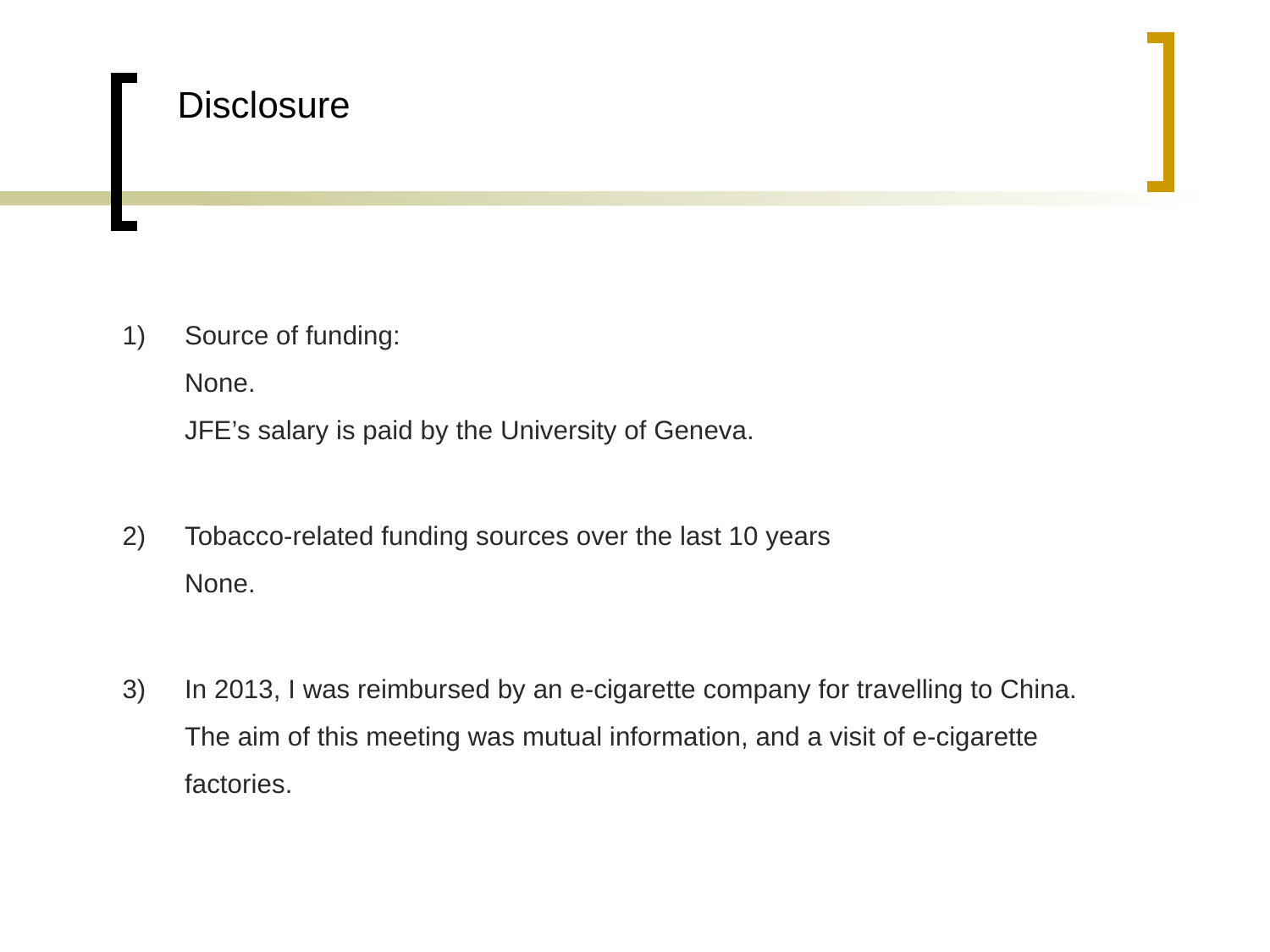

Disclosure

Source of funding:
None.
JFE’s salary is paid by the University of Geneva.

Tobacco-related funding sources over the last 10 years
None.

In 2013, I was reimbursed by an e-cigarette company for travelling to China. The aim of this meeting was mutual information, and a visit of e-cigarette factories.